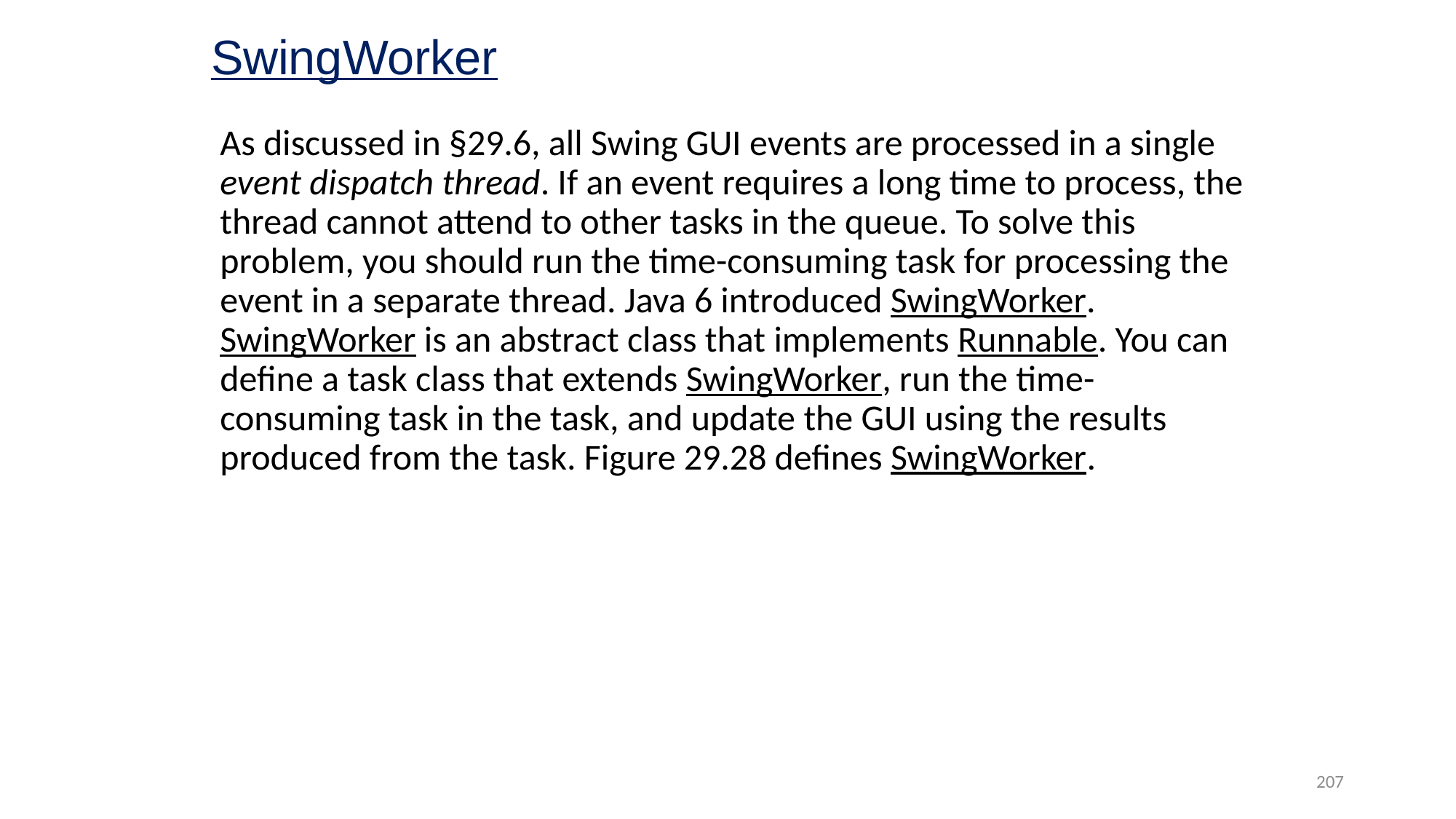

# SwingWorker
As discussed in §29.6, all Swing GUI events are processed in a single event dispatch thread. If an event requires a long time to process, the thread cannot attend to other tasks in the queue. To solve this problem, you should run the time-consuming task for processing the event in a separate thread. Java 6 introduced SwingWorker. SwingWorker is an abstract class that implements Runnable. You can define a task class that extends SwingWorker, run the time-consuming task in the task, and update the GUI using the results produced from the task. Figure 29.28 defines SwingWorker.

207